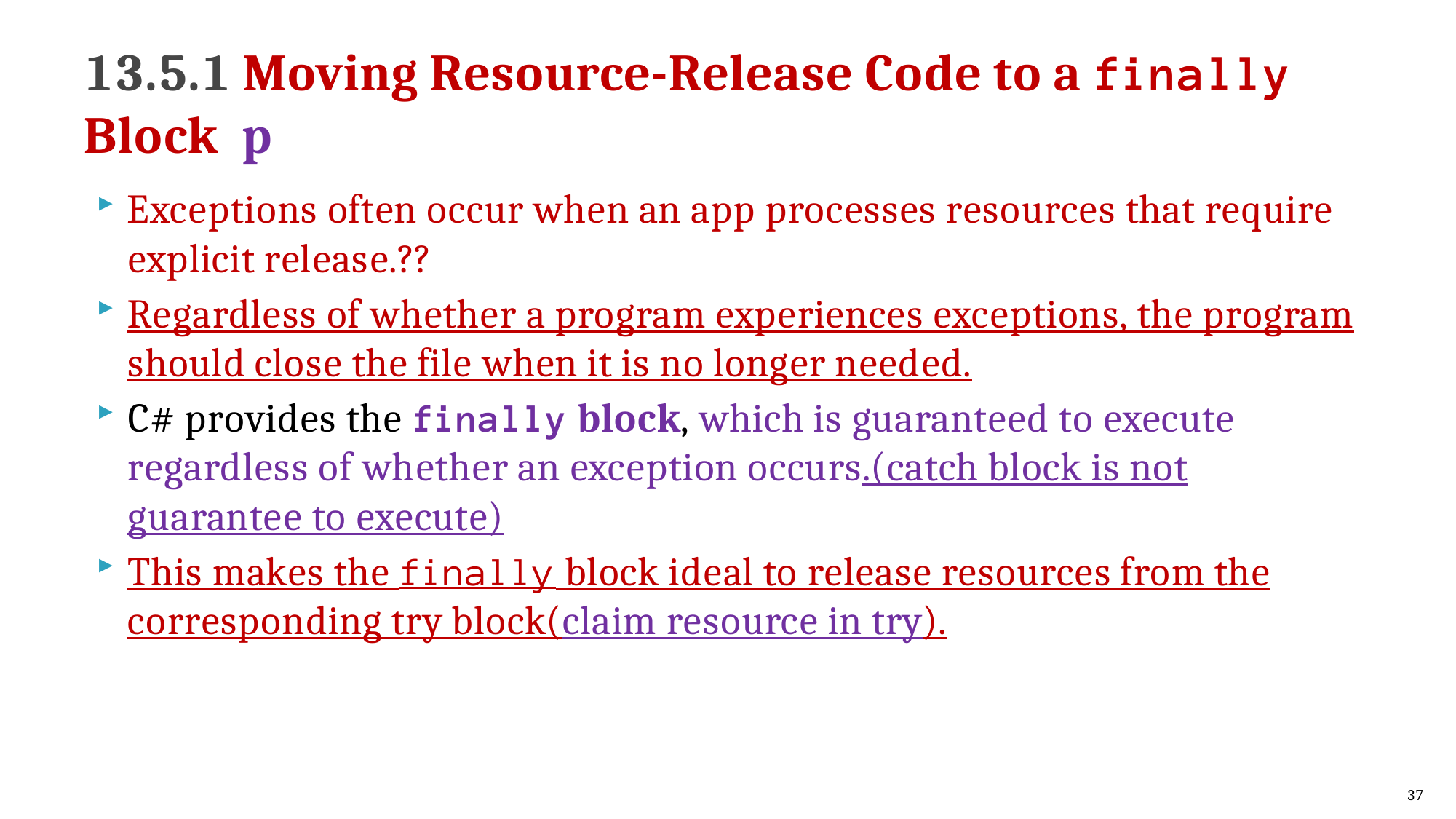

# 13.5.1 Moving Resource-Release Code to a finally Block  p
Exceptions often occur when an app processes resources that require explicit release.??
Regardless of whether a program experiences exceptions, the program should close the file when it is no longer needed.
C# provides the finally block, which is guaranteed to execute regardless of whether an exception occurs.(catch block is not guarantee to execute)
This makes the finally block ideal to release resources from the corresponding try block(claim resource in try).
37